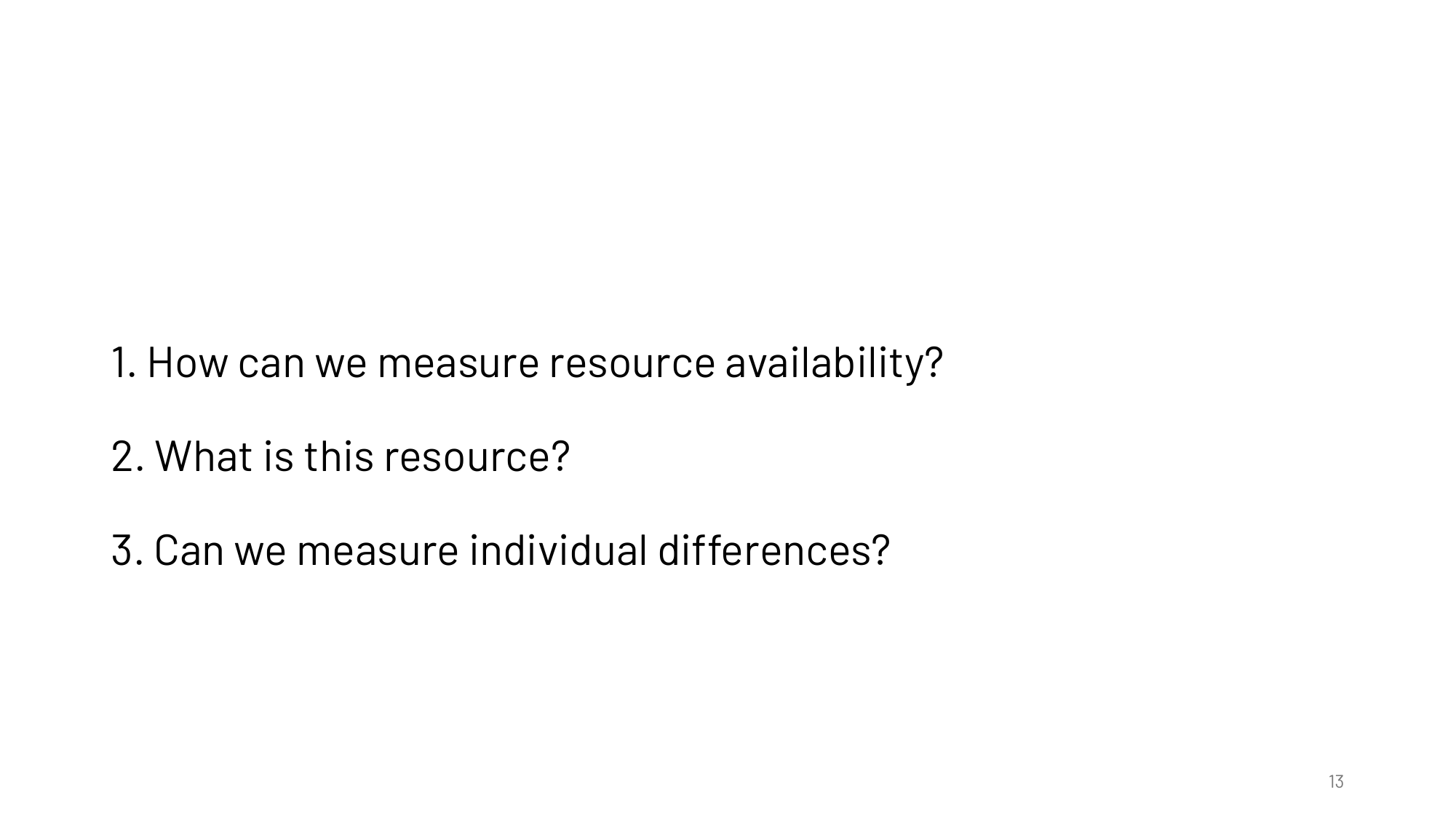

# 1. How can we measure resource availability? 2. What is this resource? 3. Can we measure individual differences?
13